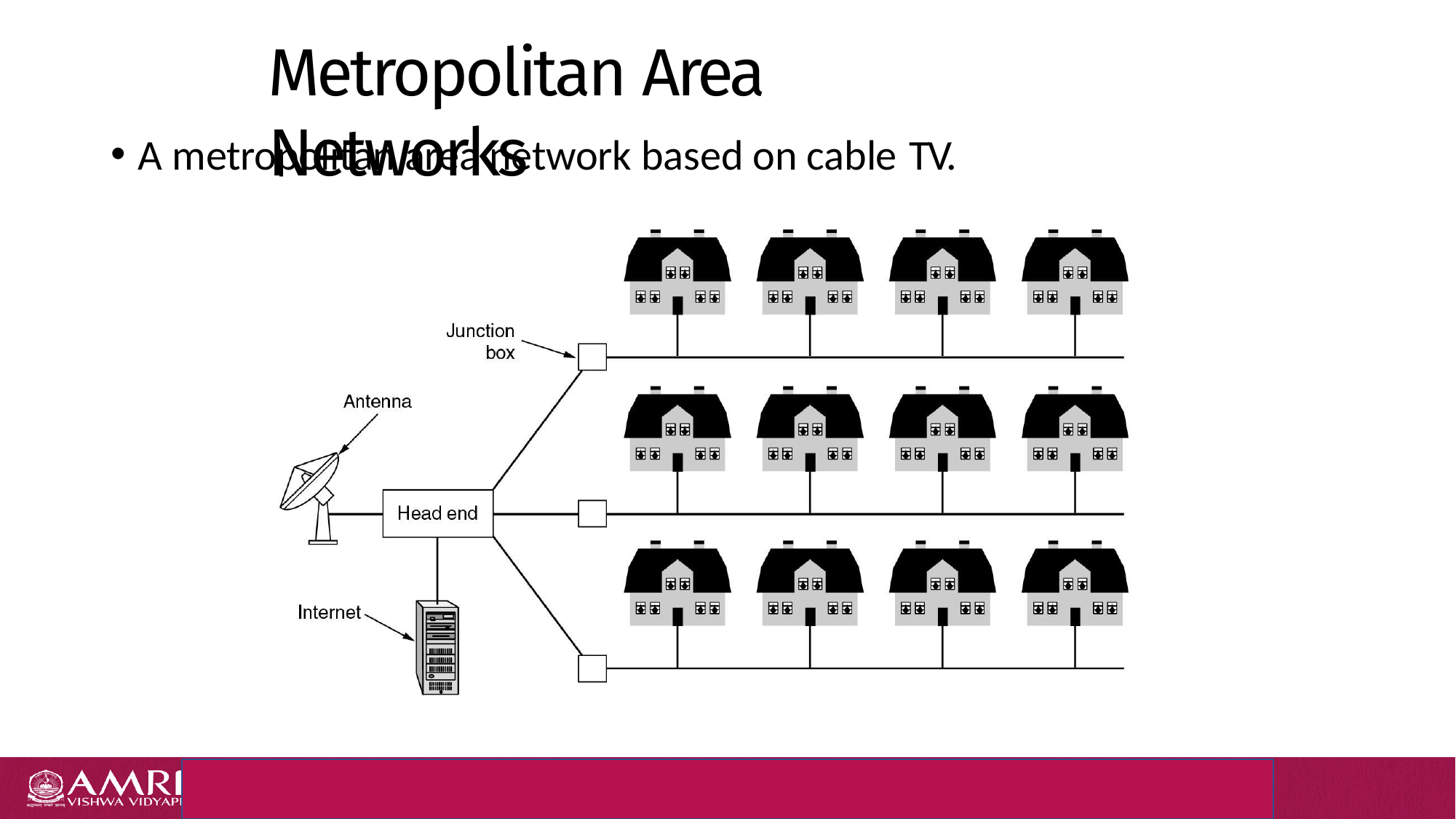

# Metropolitan Area Networks
A metropolitan area network based on cable TV.

49